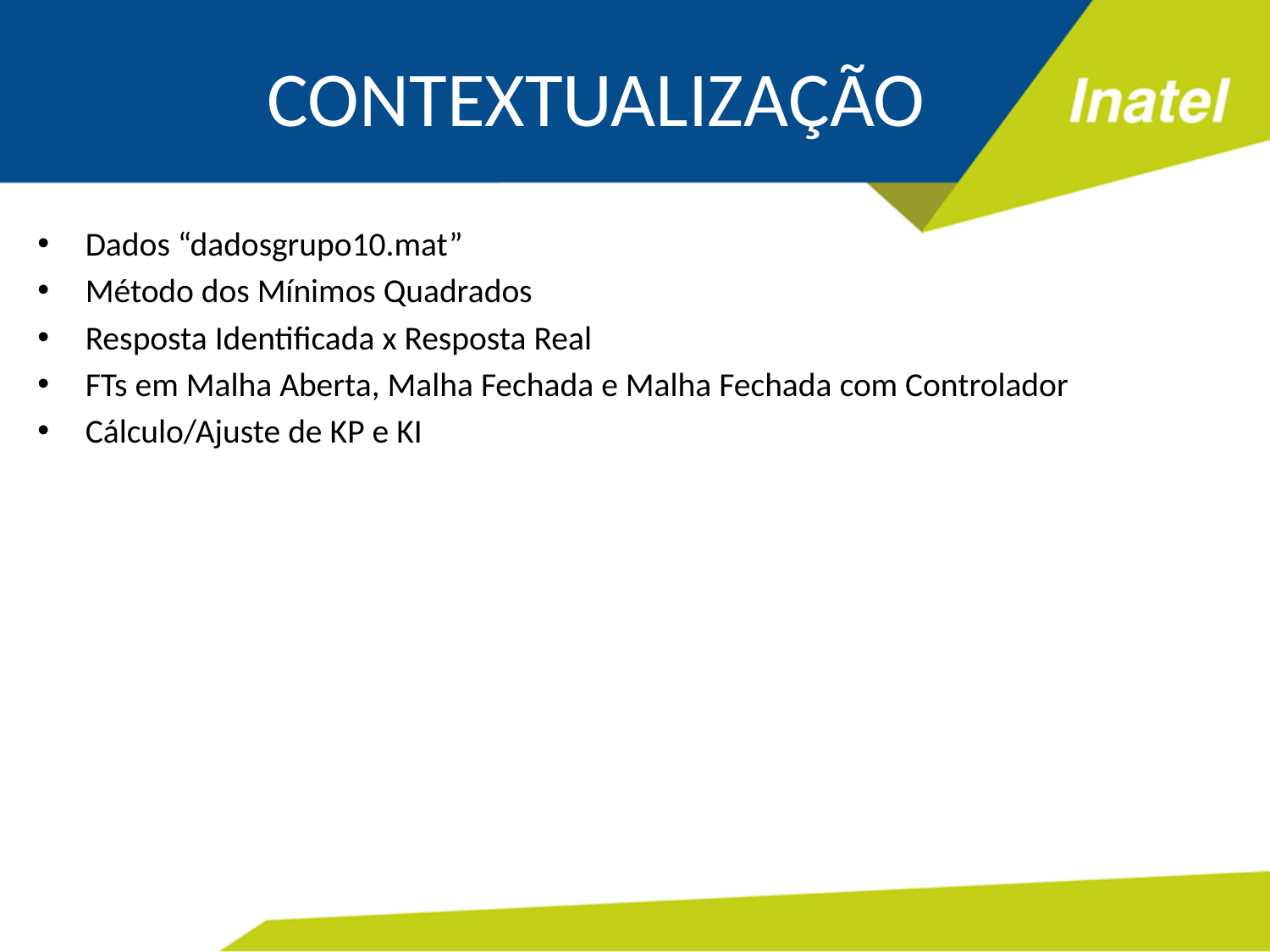

# CONTEXTUALIZAÇÃO
Dados “dadosgrupo10.mat”
Método dos Mínimos Quadrados
Resposta Identificada x Resposta Real
FTs em Malha Aberta, Malha Fechada e Malha Fechada com Controlador
Cálculo/Ajuste de KP e KI